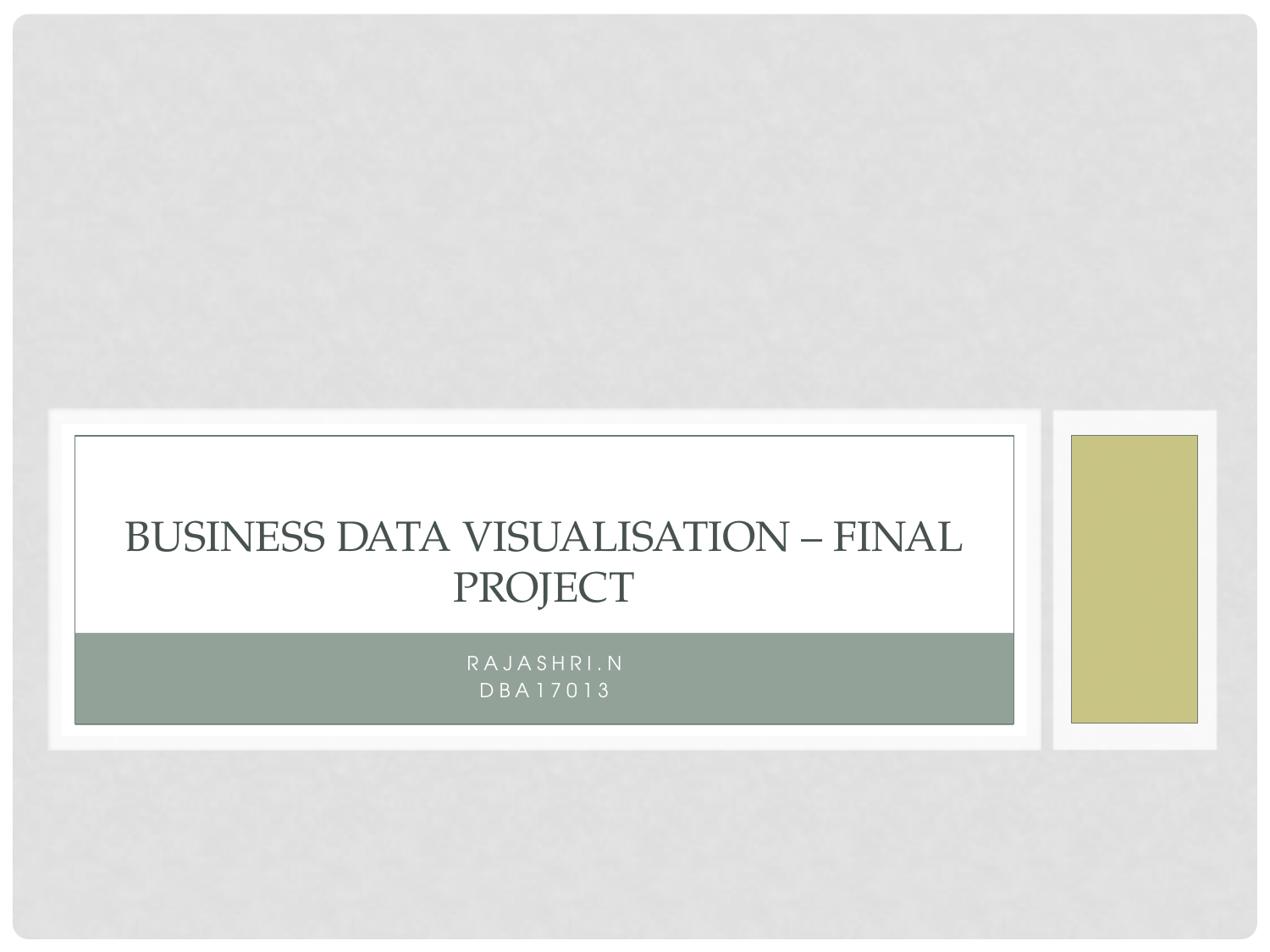

# Business Data Visualisation – Final Project
Rajashri.N
DBA17013